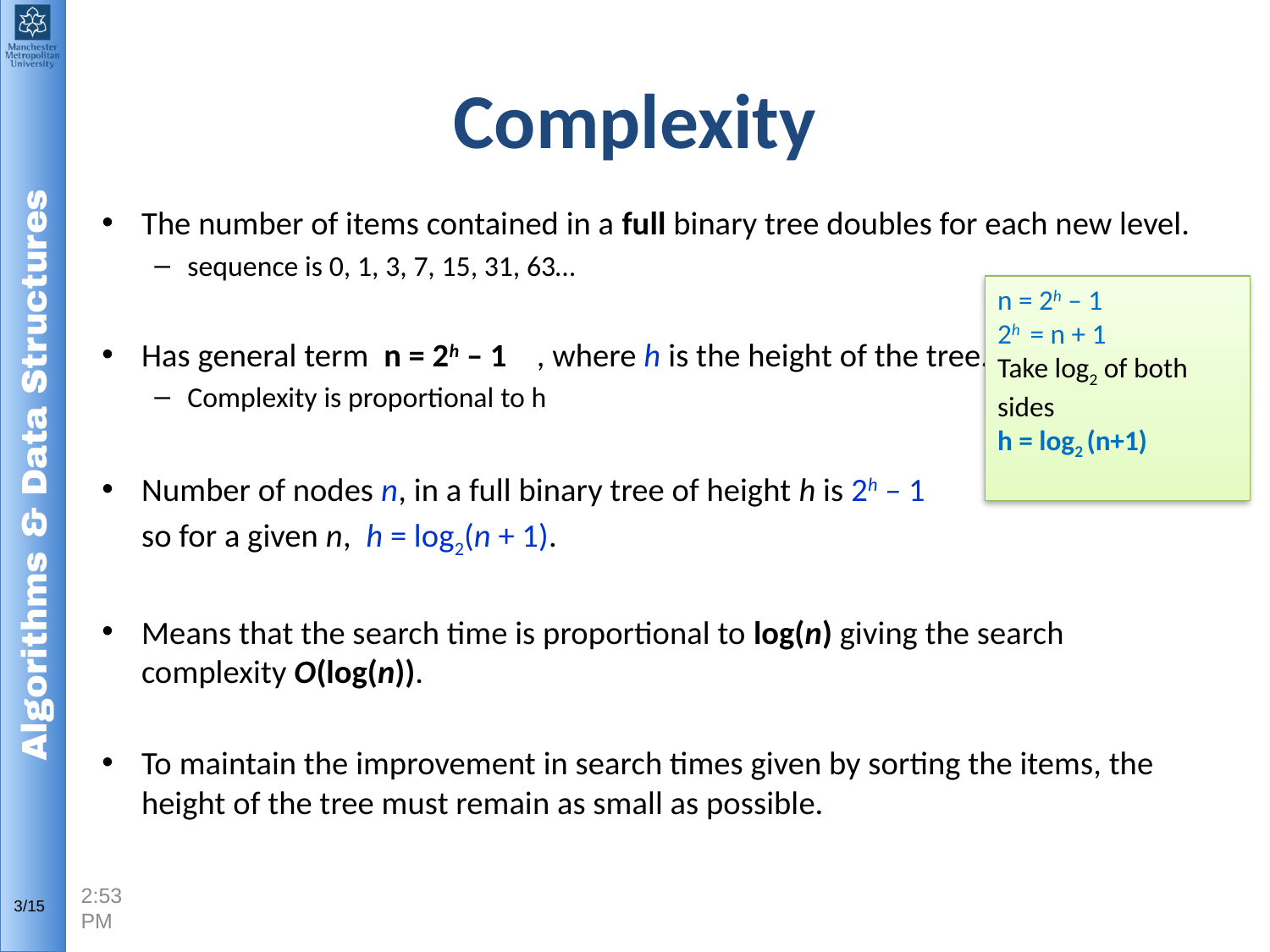

# Complexity
The number of items contained in a full binary tree doubles for each new level.
sequence is 0, 1, 3, 7, 15, 31, 63…

Has general term  n = 2h – 1    , where h is the height of the tree.
Complexity is proportional to h

Number of nodes n, in a full binary tree of height h is 2h – 1
	so for a given n,  h = log2(n + 1).

Means that the search time is proportional to log(n) giving the search complexity O(log(n)).

To maintain the improvement in search times given by sorting the items, the height of the tree must remain as small as possible.

n = 2h – 1
2h  = n + 1
Take log2 of both sides
h = log2 (n+1)

2:53 PM